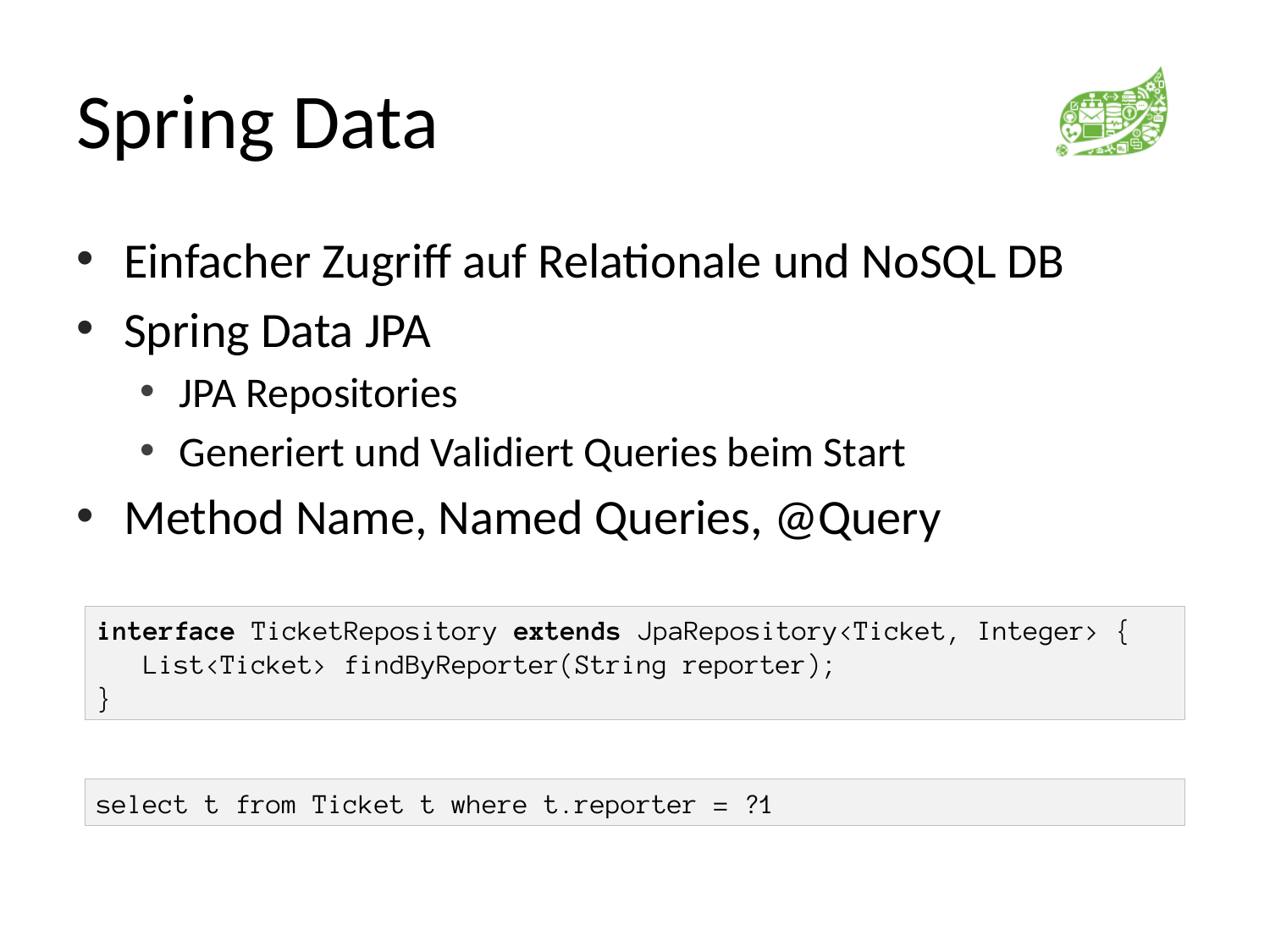

# Spring Data
Einfacher Zugriff auf Relationale und NoSQL DB
Spring Data JPA
JPA Repositories
Generiert und Validiert Queries beim Start
Method Name, Named Queries, @Query

interface TicketRepository extends JpaRepository<Ticket, Integer> {
   List<Ticket> findByReporter(String reporter);
}
select t from Ticket t where t.reporter = ?1